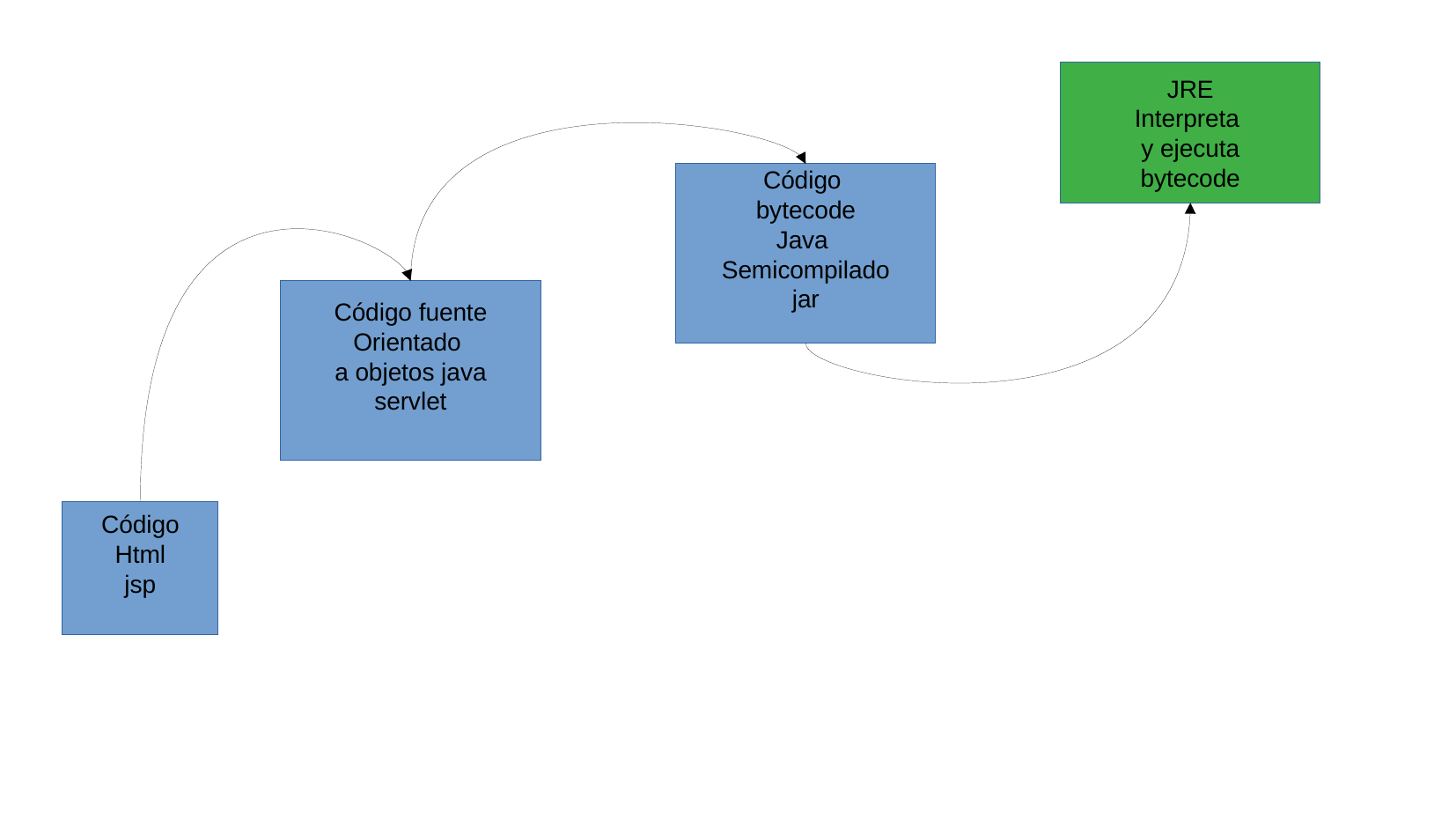

JRE
Interpreta
y ejecuta
bytecode
Código
bytecode
Java
Semicompilado
jar

Código fuente
Orientado
a objetos java
servlet

Código
Html
jsp